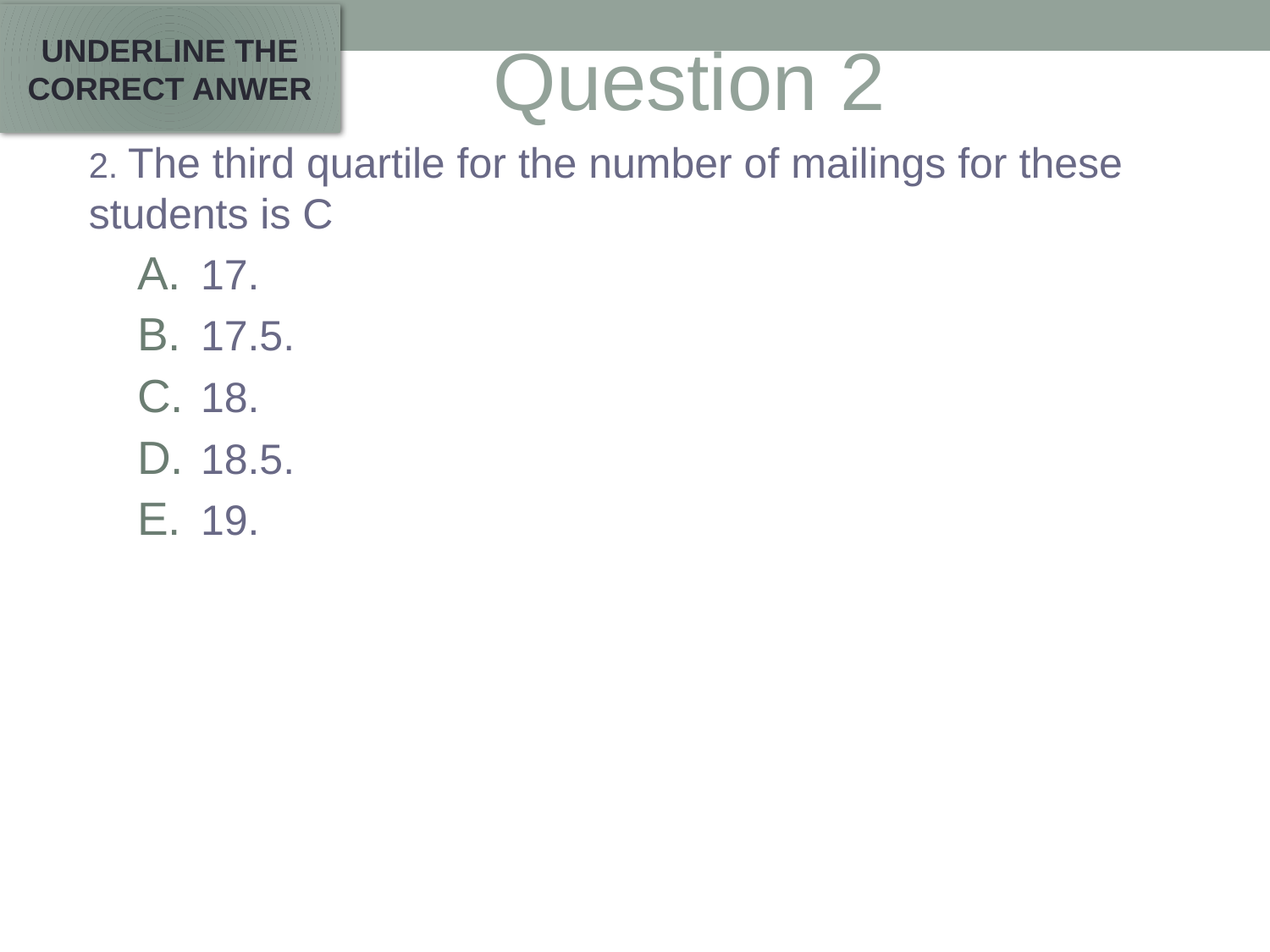

UNDERLINE THE CORRECT ANWER
Question 2
2. The third quartile for the number of mailings for these students is C
17.
17.5.
18.
18.5.
19.